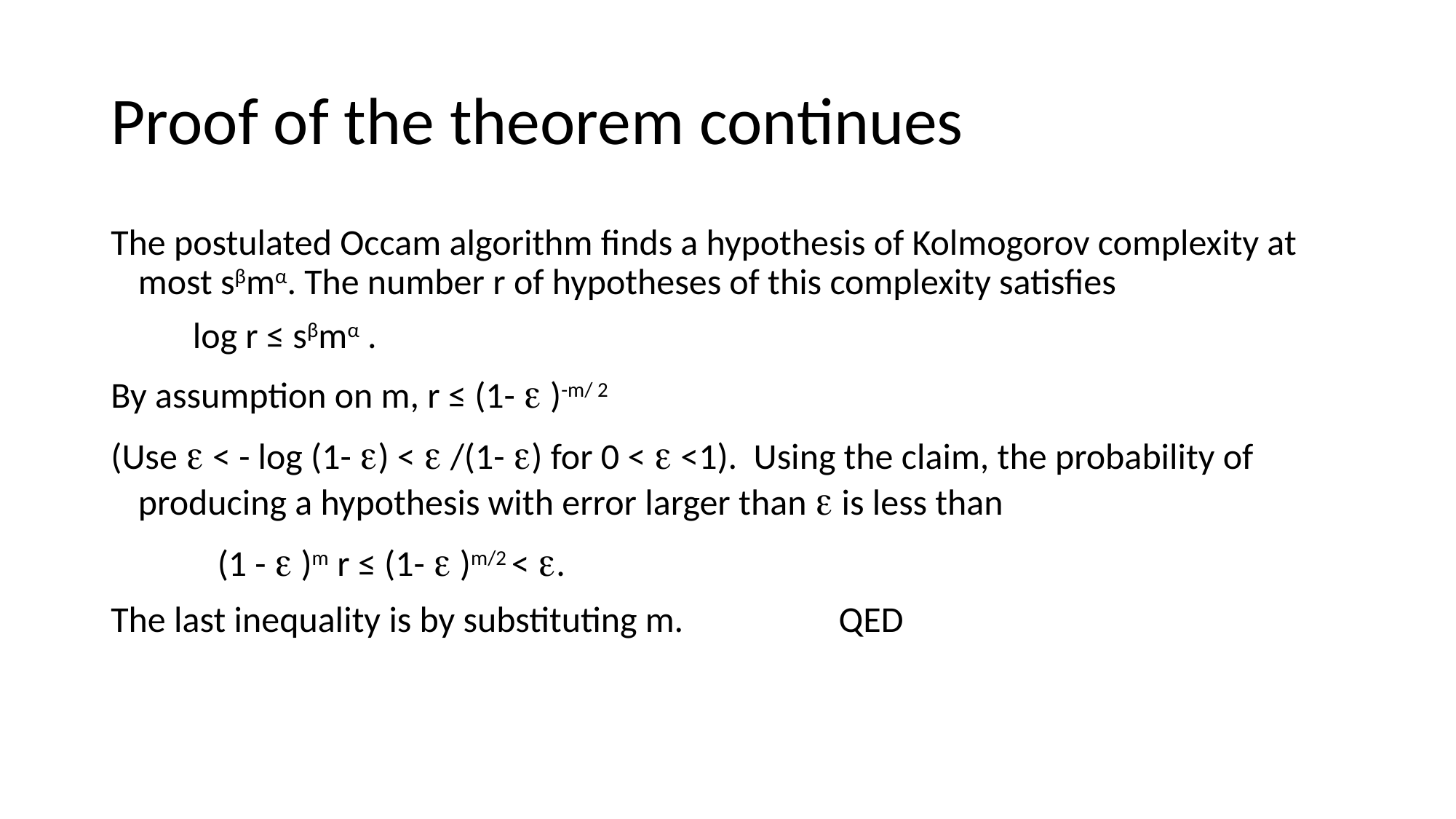

# Proof of the theorem continues
The postulated Occam algorithm finds a hypothesis of Kolmogorov complexity at most sβmα. The number r of hypotheses of this complexity satisfies
          log r ≤ sβmα .
By assumption on m, r ≤ (1- ε )-m/ 2
(Use ε < - log (1- ε) < ε /(1- ε) for 0 < ε <1).  Using the claim, the probability of producing a hypothesis with error larger than ε is less than
             (1 - ε )m r ≤ (1- ε )m/2 < ε.
The last inequality is by substituting m.                   QED